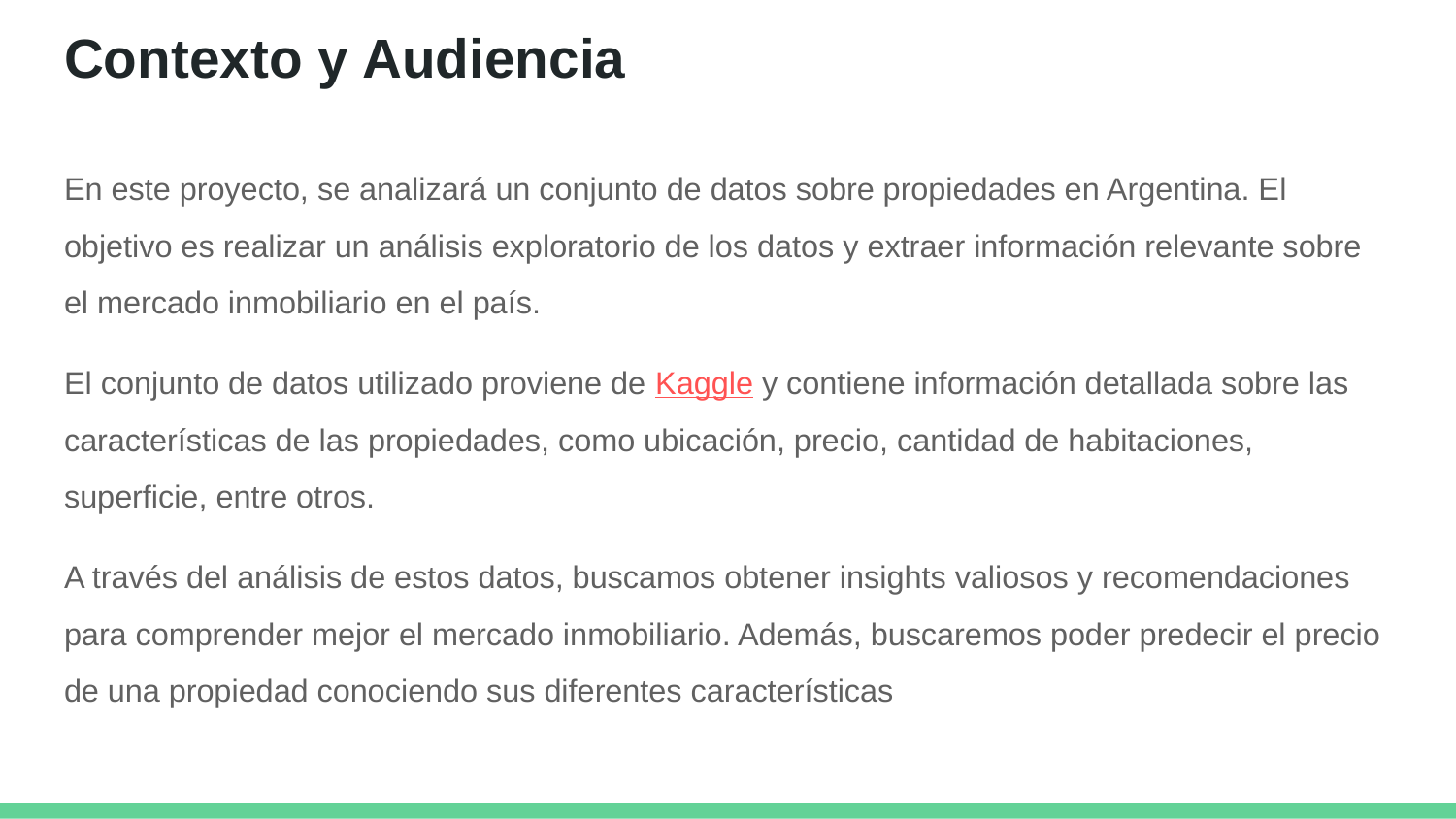

# Contexto y Audiencia
En este proyecto, se analizará un conjunto de datos sobre propiedades en Argentina. El objetivo es realizar un análisis exploratorio de los datos y extraer información relevante sobre el mercado inmobiliario en el país.
El conjunto de datos utilizado proviene de Kaggle y contiene información detallada sobre las características de las propiedades, como ubicación, precio, cantidad de habitaciones, superficie, entre otros.
A través del análisis de estos datos, buscamos obtener insights valiosos y recomendaciones para comprender mejor el mercado inmobiliario. Además, buscaremos poder predecir el precio de una propiedad conociendo sus diferentes características